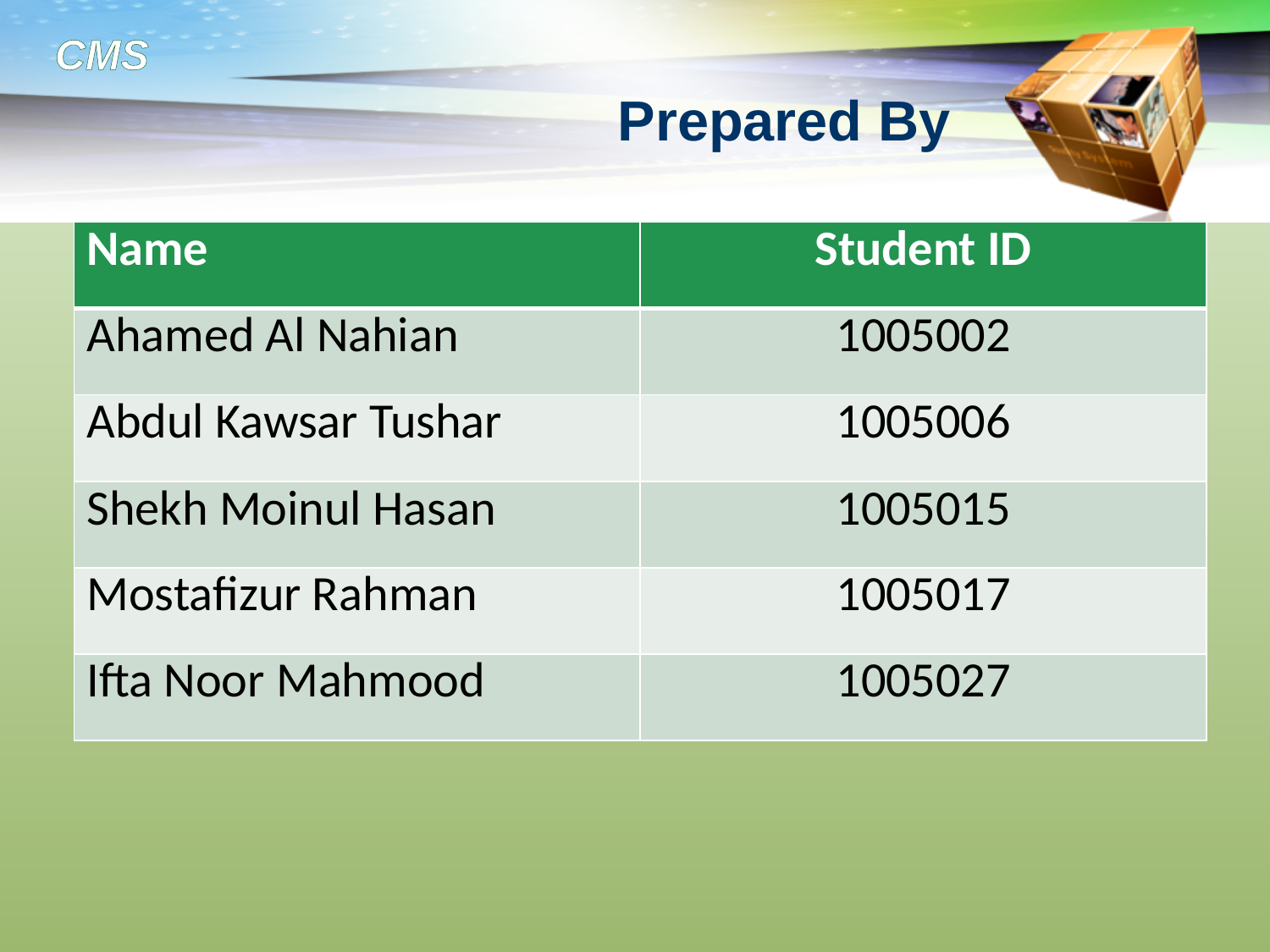

# Prepared By
| Name | Student ID |
| --- | --- |
| Ahamed Al Nahian | 1005002 |
| Abdul Kawsar Tushar | 1005006 |
| Shekh Moinul Hasan | 1005015 |
| Mostafizur Rahman | 1005017 |
| Ifta Noor Mahmood | 1005027 |